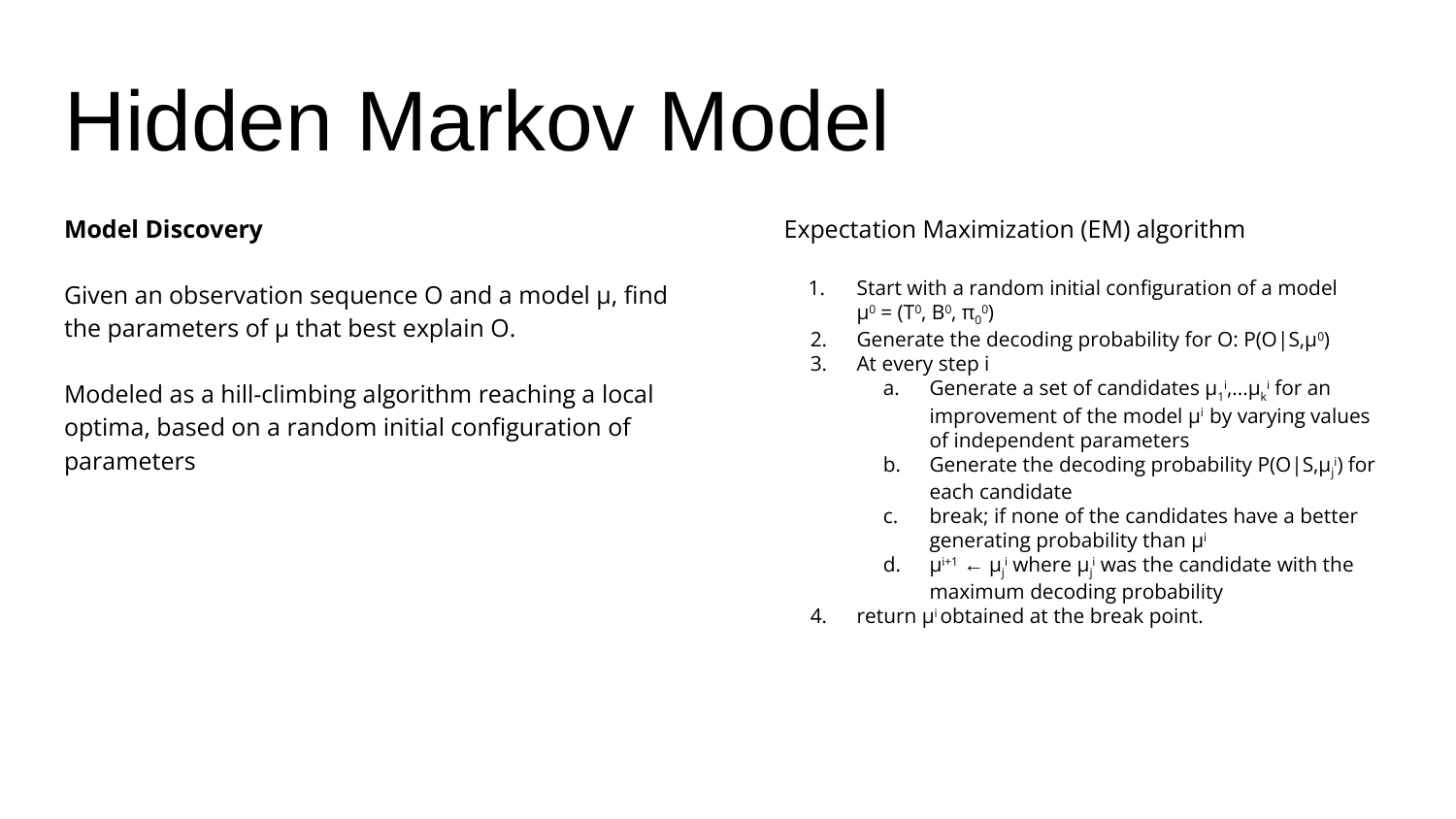

# Hidden Markov Model
Model Discovery
Given an observation sequence O and a model μ, find the parameters of μ that best explain O.
Modeled as a hill-climbing algorithm reaching a local optima, based on a random initial configuration of parameters
Expectation Maximization (EM) algorithm
Start with a random initial configuration of a model       μ0 = (T0, B0, π00)
Generate the decoding probability for O: P(O|S,μ0)
At every step i
Generate a set of candidates μ1i,...μki for an improvement of the model μi  by varying values of independent parameters
Generate the decoding probability P(O|S,μji) for each candidate
break; if none of the candidates have a better generating probability than μi
μi+1  ← μji where μji was the candidate with the maximum decoding probability
return μi obtained at the break point.